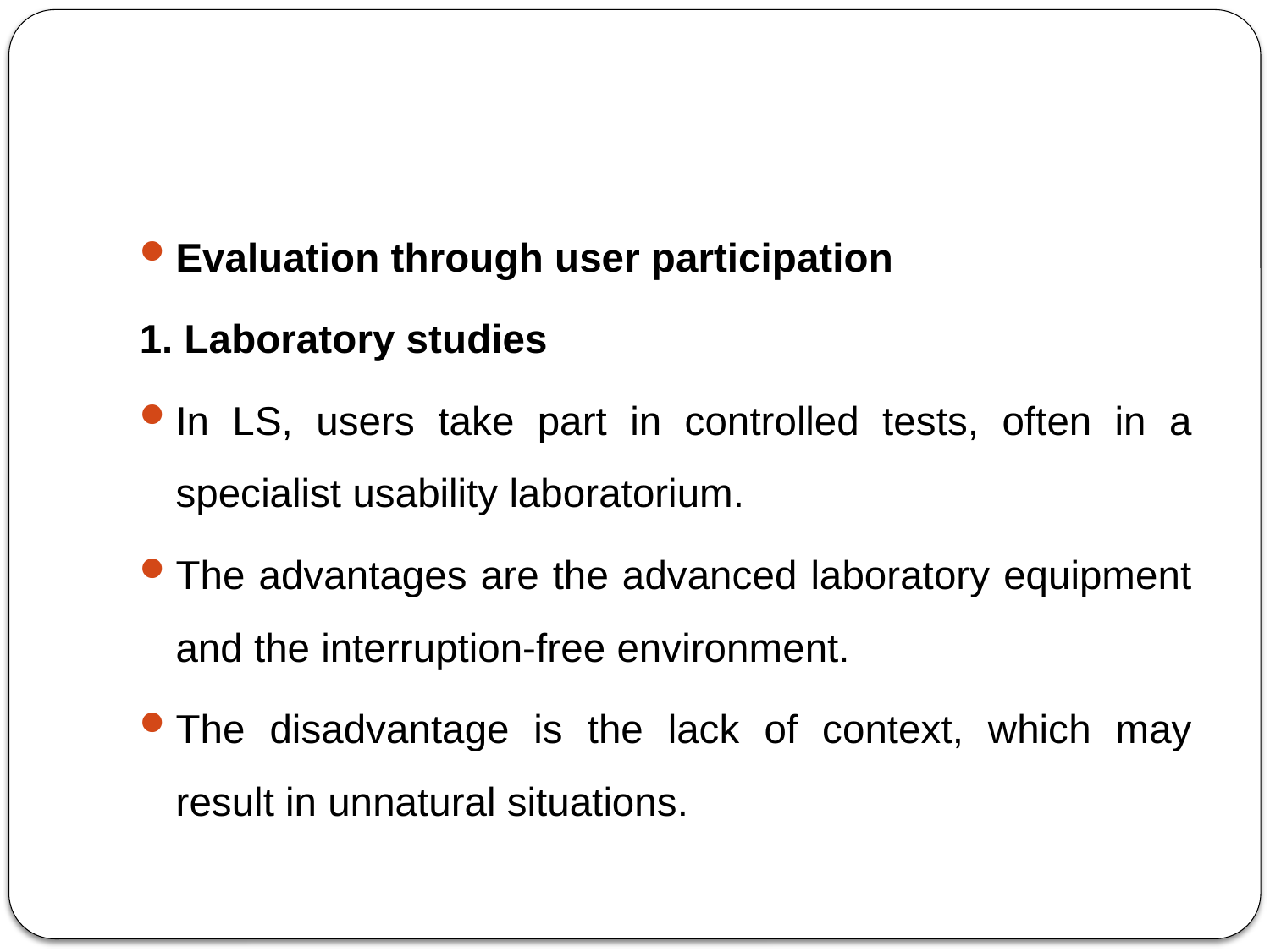

#
Evaluation through user participation
1. Laboratory studies
In LS, users take part in controlled tests, often in a specialist usability laboratorium.
The advantages are the advanced laboratory equipment and the interruption-free environment.
The disadvantage is the lack of context, which may result in unnatural situations.